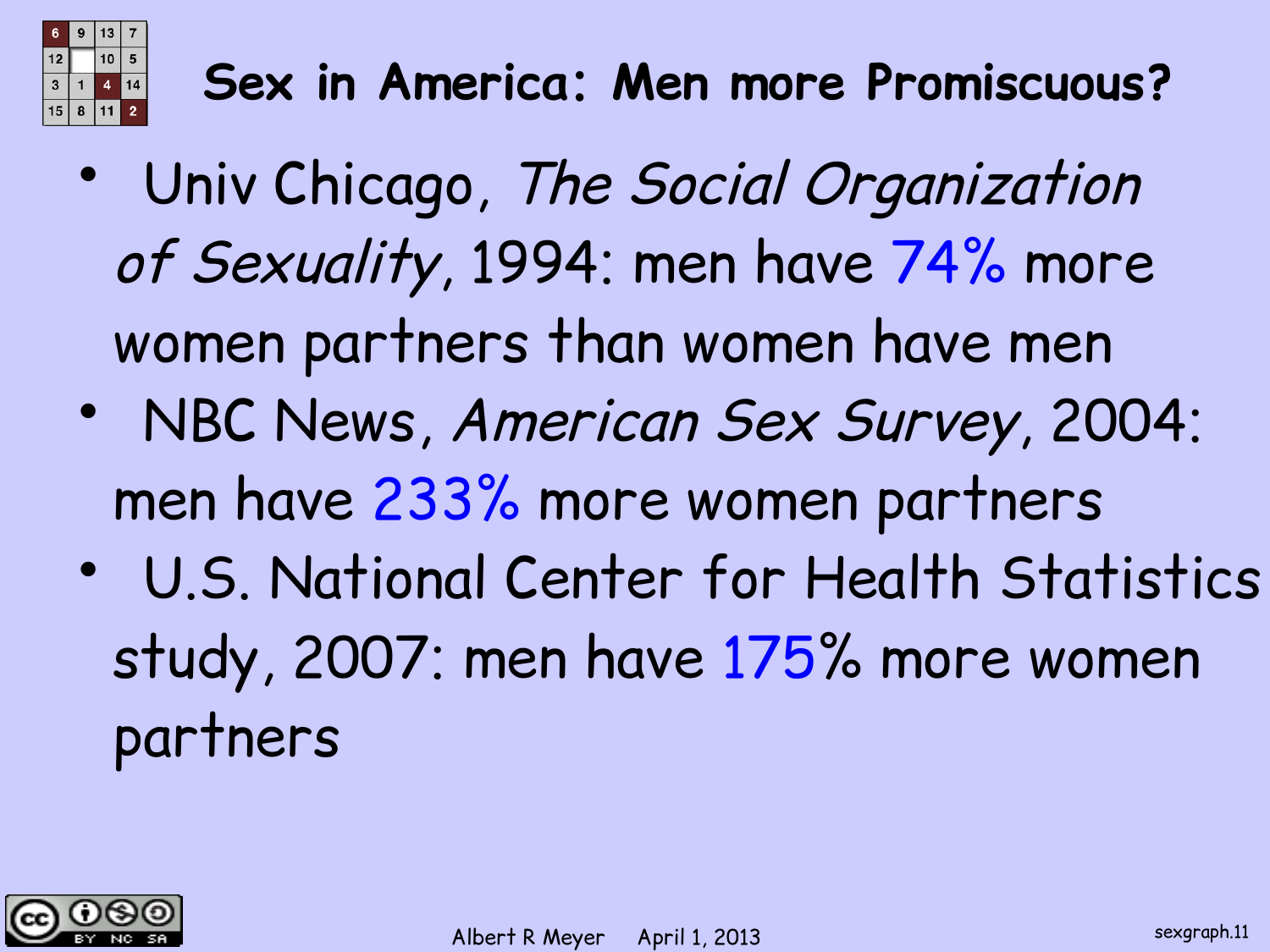

# Sex in America: Men more Promiscuous?
Univ Chicago, The Social Organization
  of Sexuality, 1994: men have 74% more
  women partners than women have men
NBC News, American Sex Survey, 2004:
  men have 233% more women partners
U.S. National Center for Health Statistics
  study, 2007: men have 175% more women
  partners
sexgraph.11